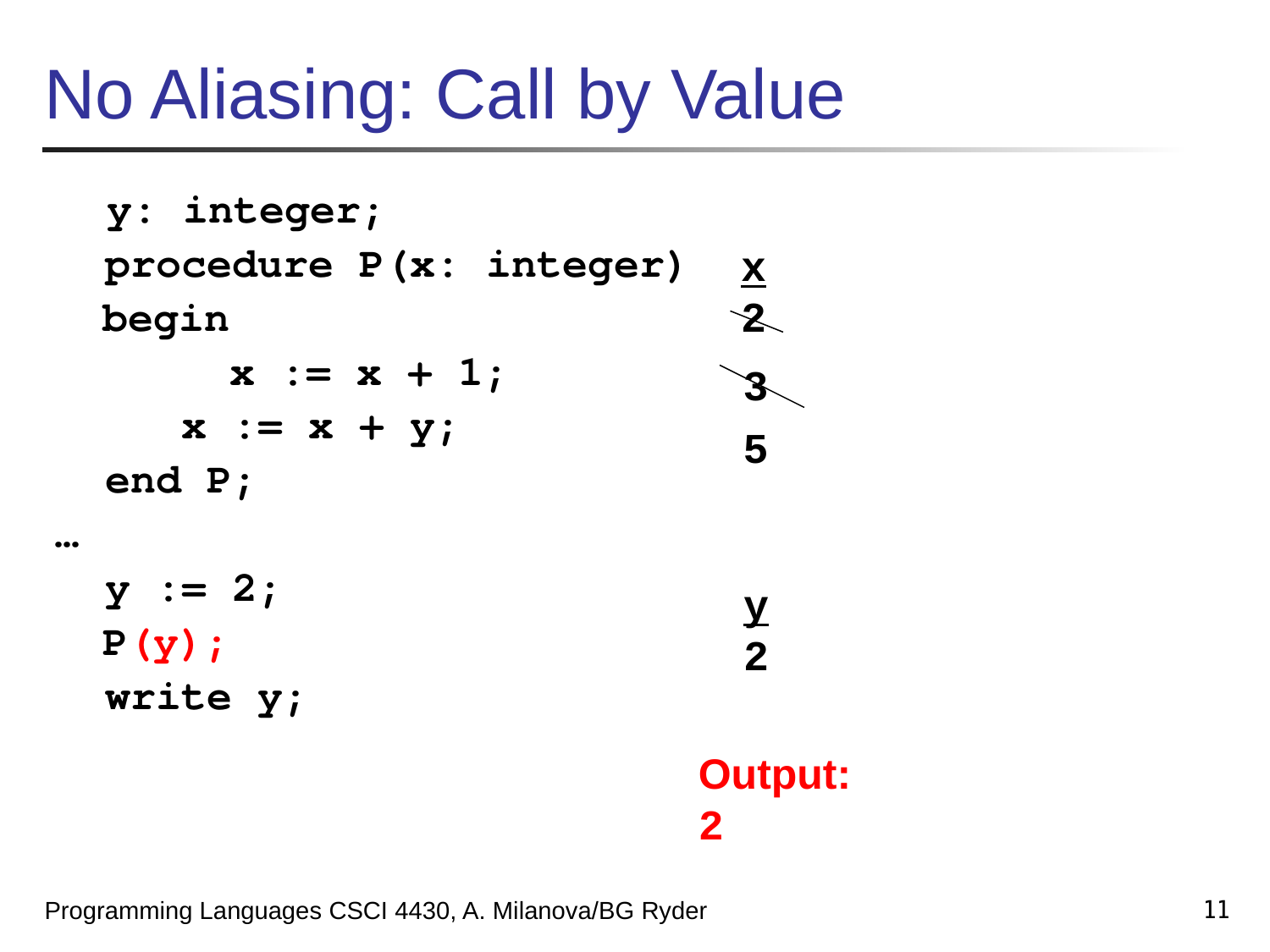

# No Aliasing: Call by Value
    y: integer;
  procedure P(x: integer)
	begin
		x := x + 1;
     x := x + y;
  end P;
…
  y := 2;
	P(y);
  write y;

x
2

3

5
y
2

Output:
2
11
Programming Languages CSCI 4430, A. Milanova/BG Ryder